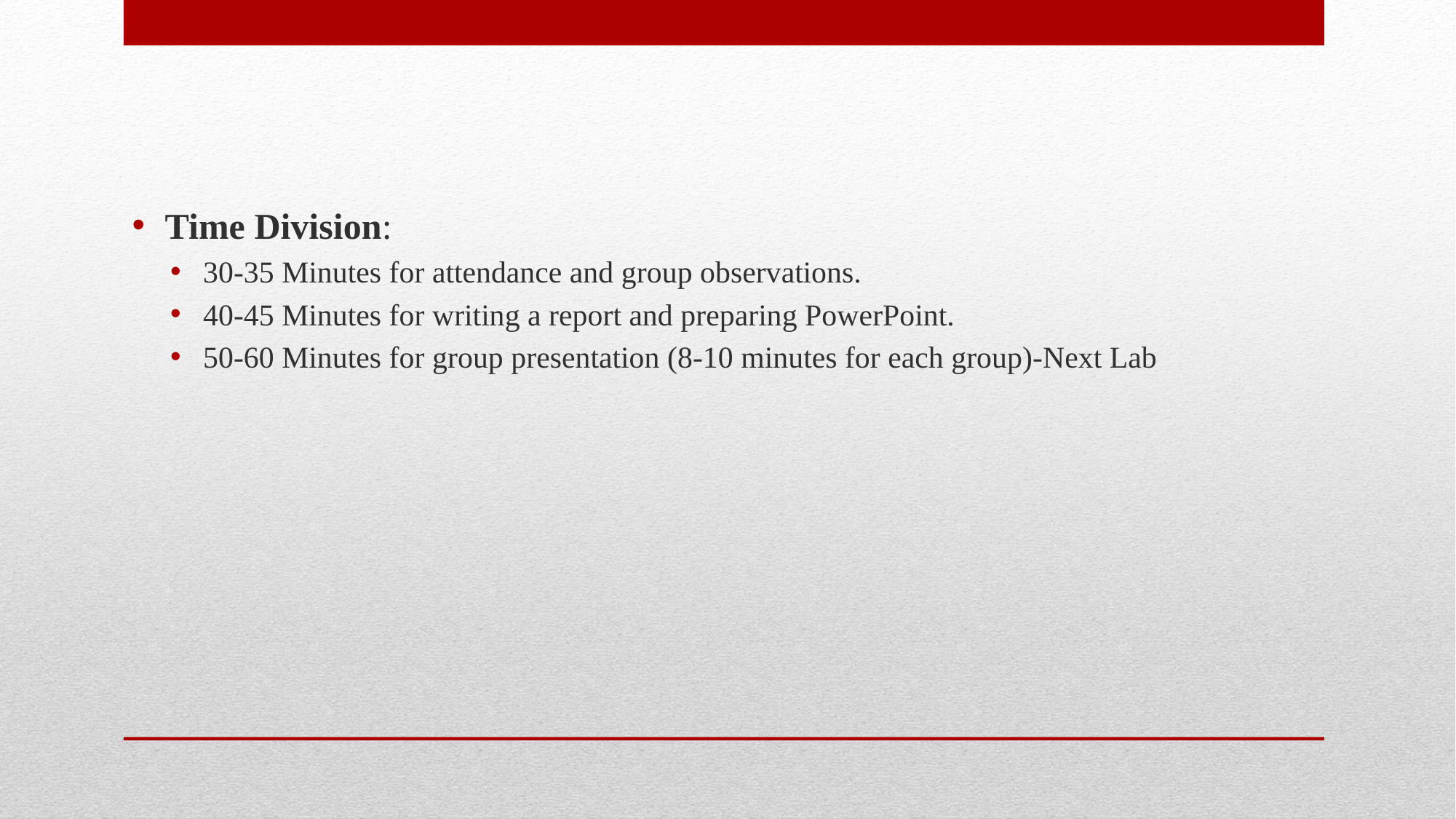

Time Division:
30-35 Minutes for attendance and group observations.
40-45 Minutes for writing a report and preparing PowerPoint.
50-60 Minutes for group presentation (8-10 minutes for each group)-Next Lab

#